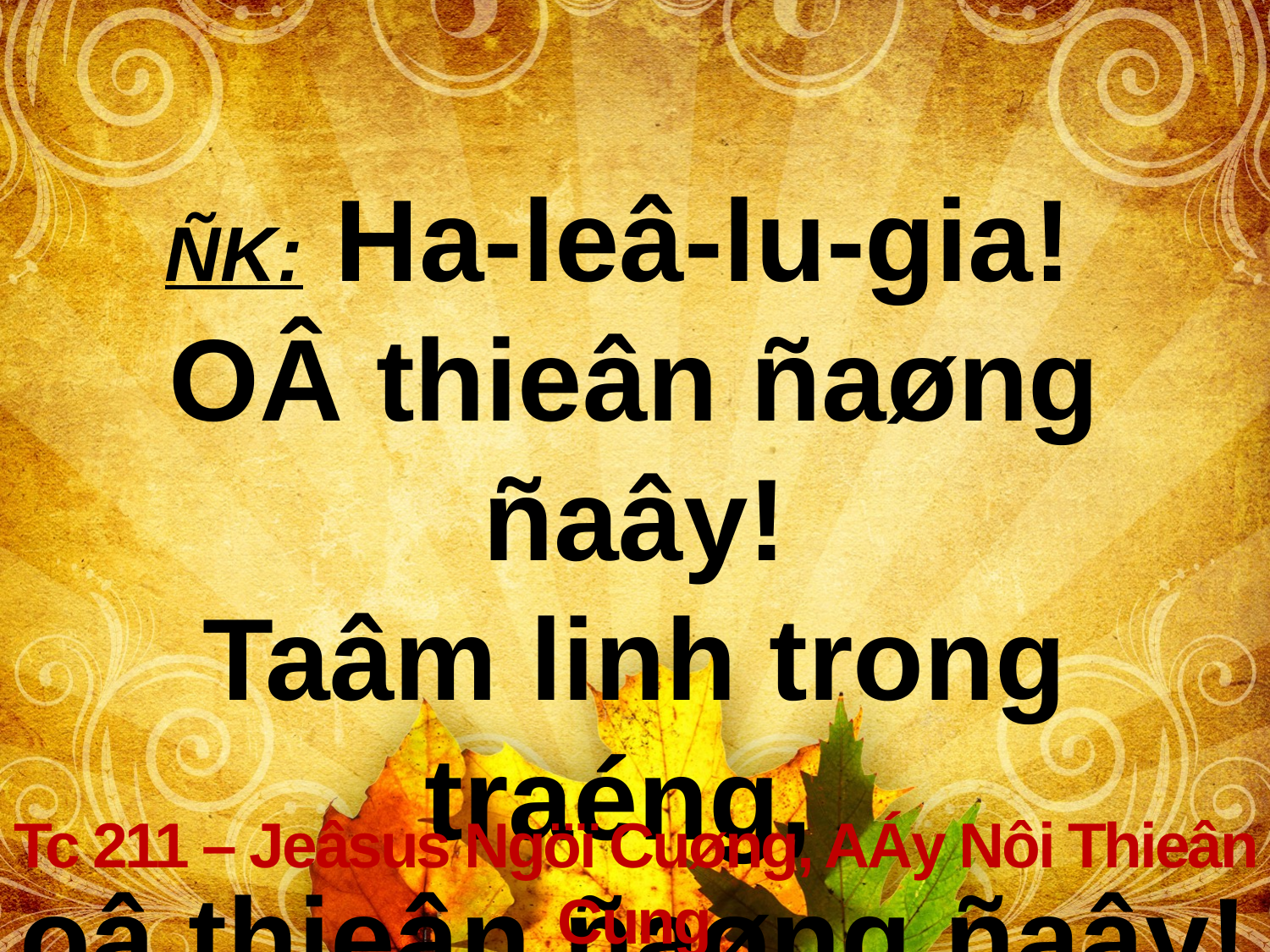

ÑK: Ha-leâ-lu-gia!
OÂ thieân ñaøng ñaây!
Taâm linh trong traéng,
oâ thieân ñaøng ñaây!
Tc 211 – Jeâsus Ngöï Cuøng, AÁy Nôi Thieân Cung